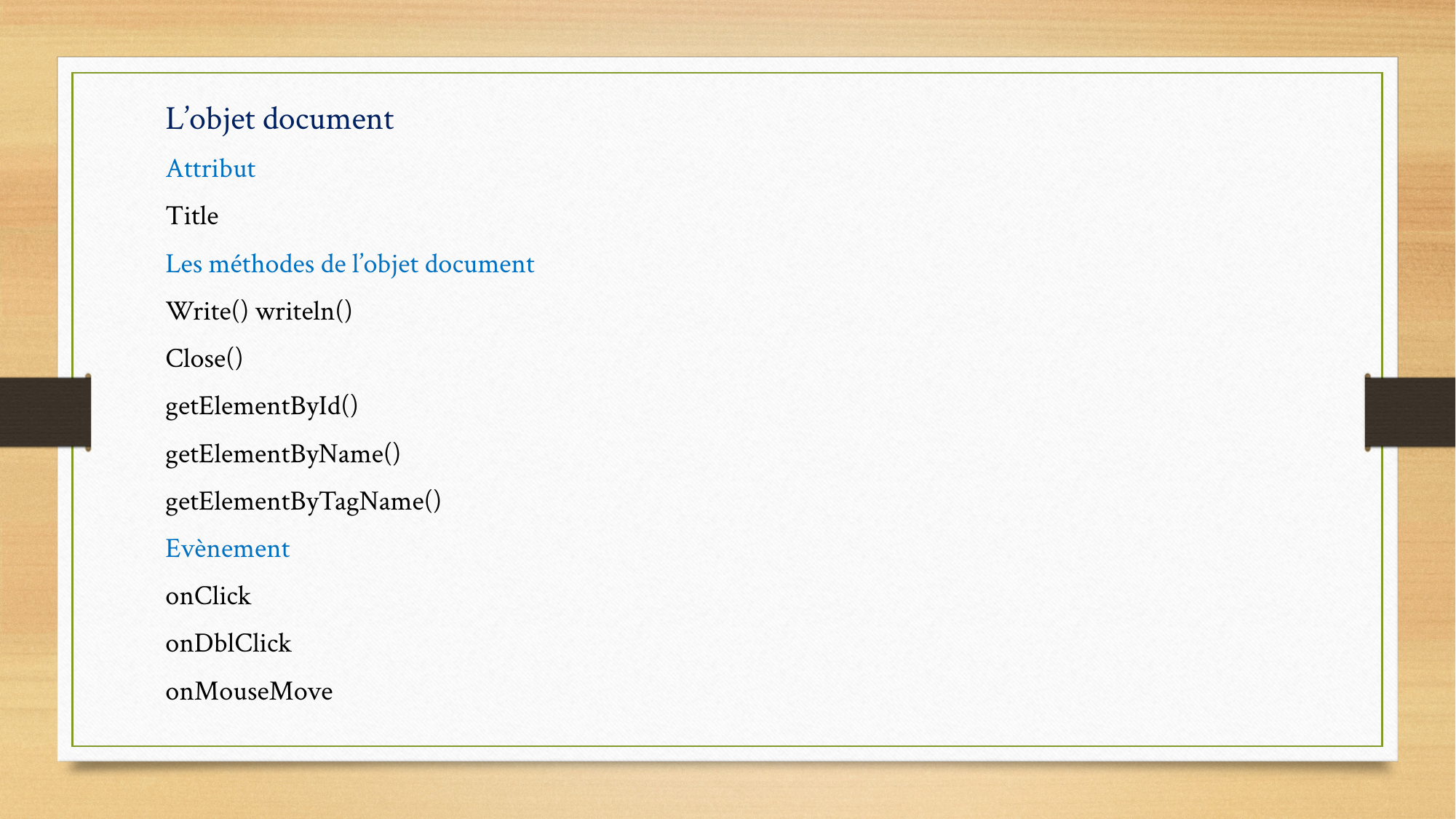

L’objet document
Attribut
Title
Les méthodes de l’objet document
Write() writeln()
Close()
getElementById()
getElementByName()
getElementByTagName()
Evènement
onClick
onDblClick
onMouseMove